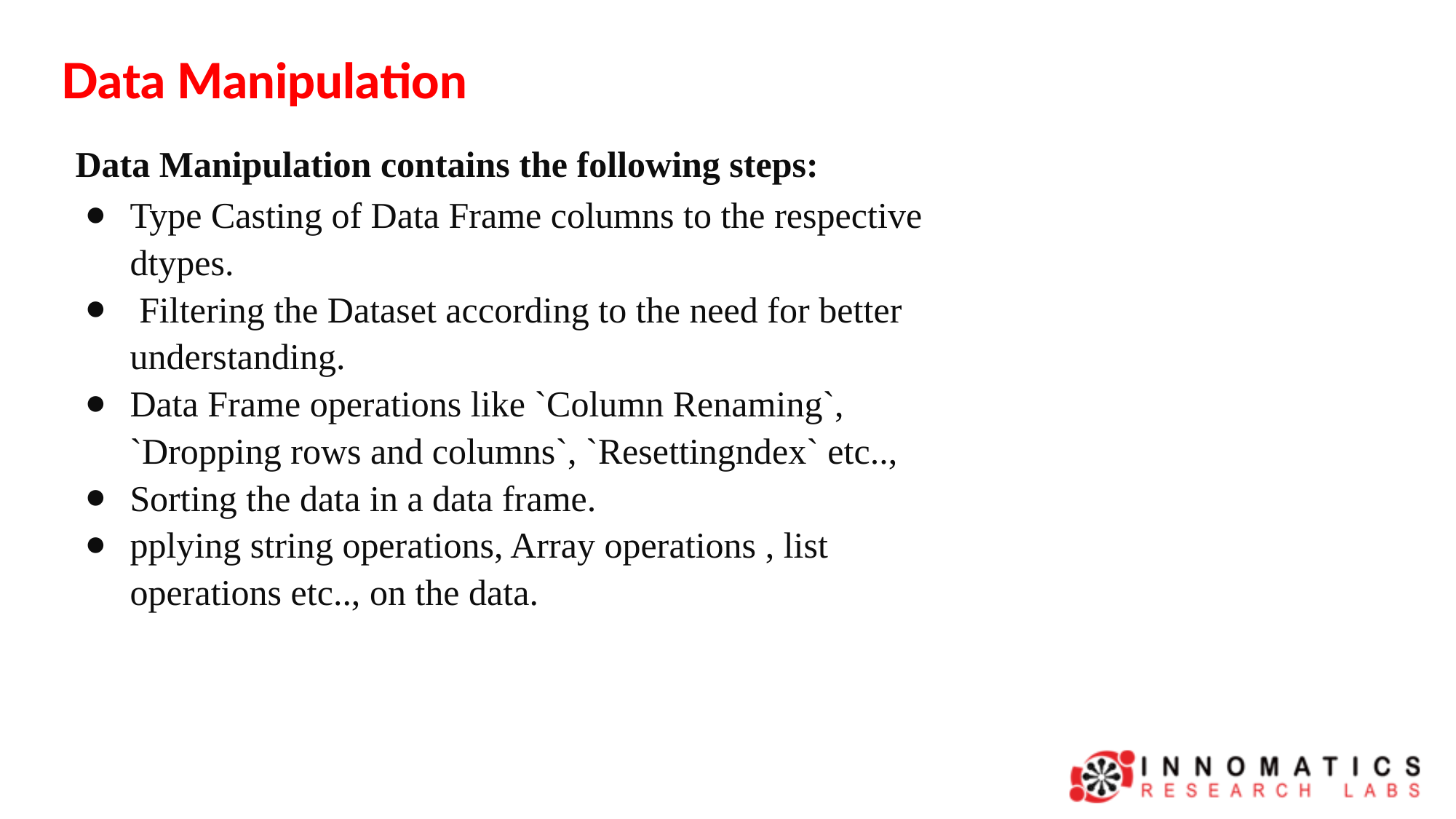

Data Manipulation
Data Manipulation contains the following steps:
Type Casting of Data Frame columns to the respective dtypes.
 Filtering the Dataset according to the need for better understanding.
Data Frame operations like `Column Renaming`, `Dropping rows and columns`, `Resettingndex` etc..,
Sorting the data in a data frame.
pplying string operations, Array operations , list operations etc.., on the data.